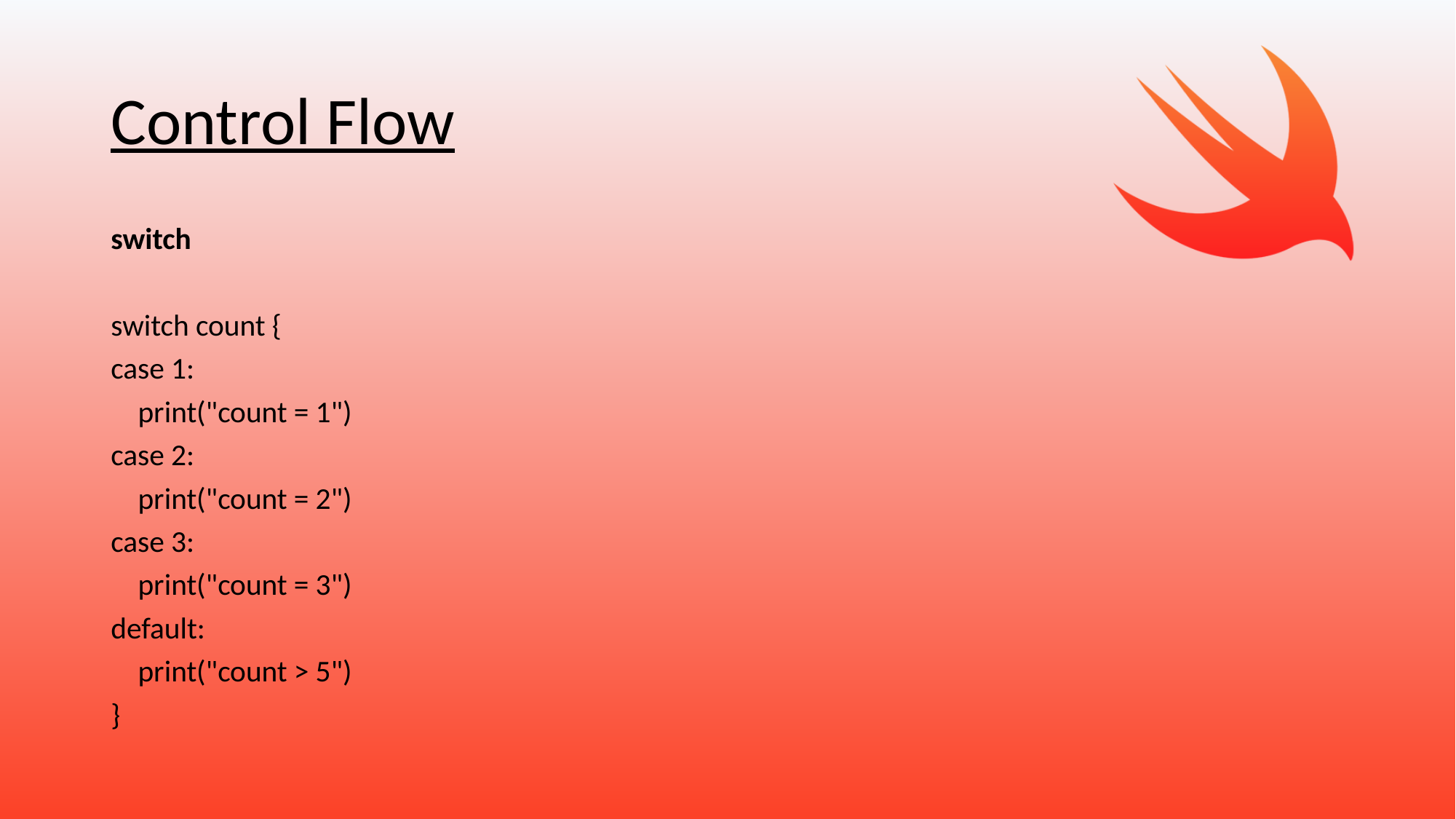

# Control Flow
switch

switch count {
case 1:
    print("count = 1")
case 2:
    print("count = 2")
case 3:
    print("count = 3")
default:
    print("count > 5")
}